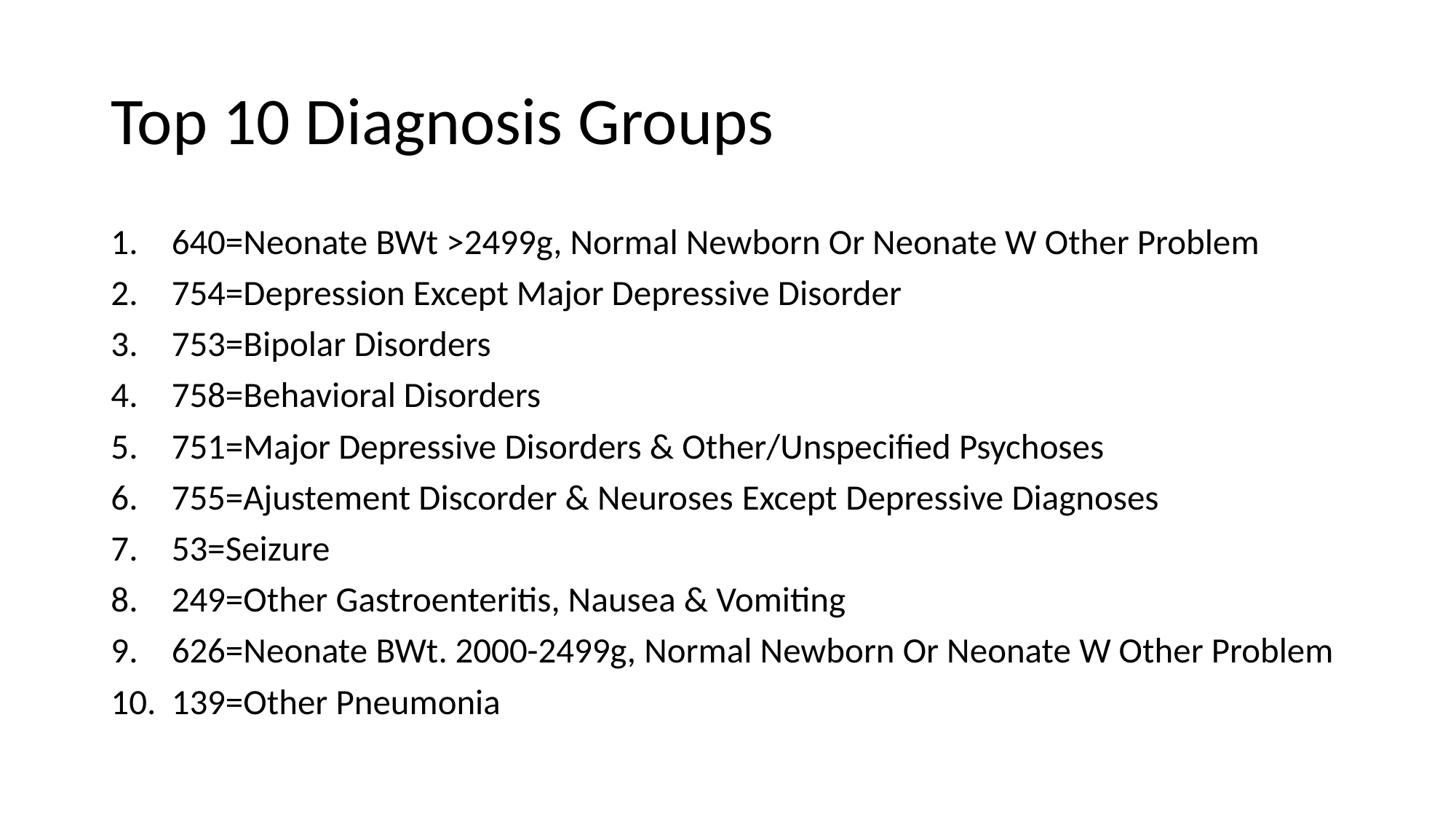

# Top 10 Diagnosis Groups
640=Neonate BWt >2499g, Normal Newborn Or Neonate W Other Problem
754=Depression Except Major Depressive Disorder
753=Bipolar Disorders
758=Behavioral Disorders
751=Major Depressive Disorders & Other/Unspecified Psychoses
755=Ajustement Discorder & Neuroses Except Depressive Diagnoses
53=Seizure
249=Other Gastroenteritis, Nausea & Vomiting
626=Neonate BWt. 2000-2499g, Normal Newborn Or Neonate W Other Problem
139=Other Pneumonia